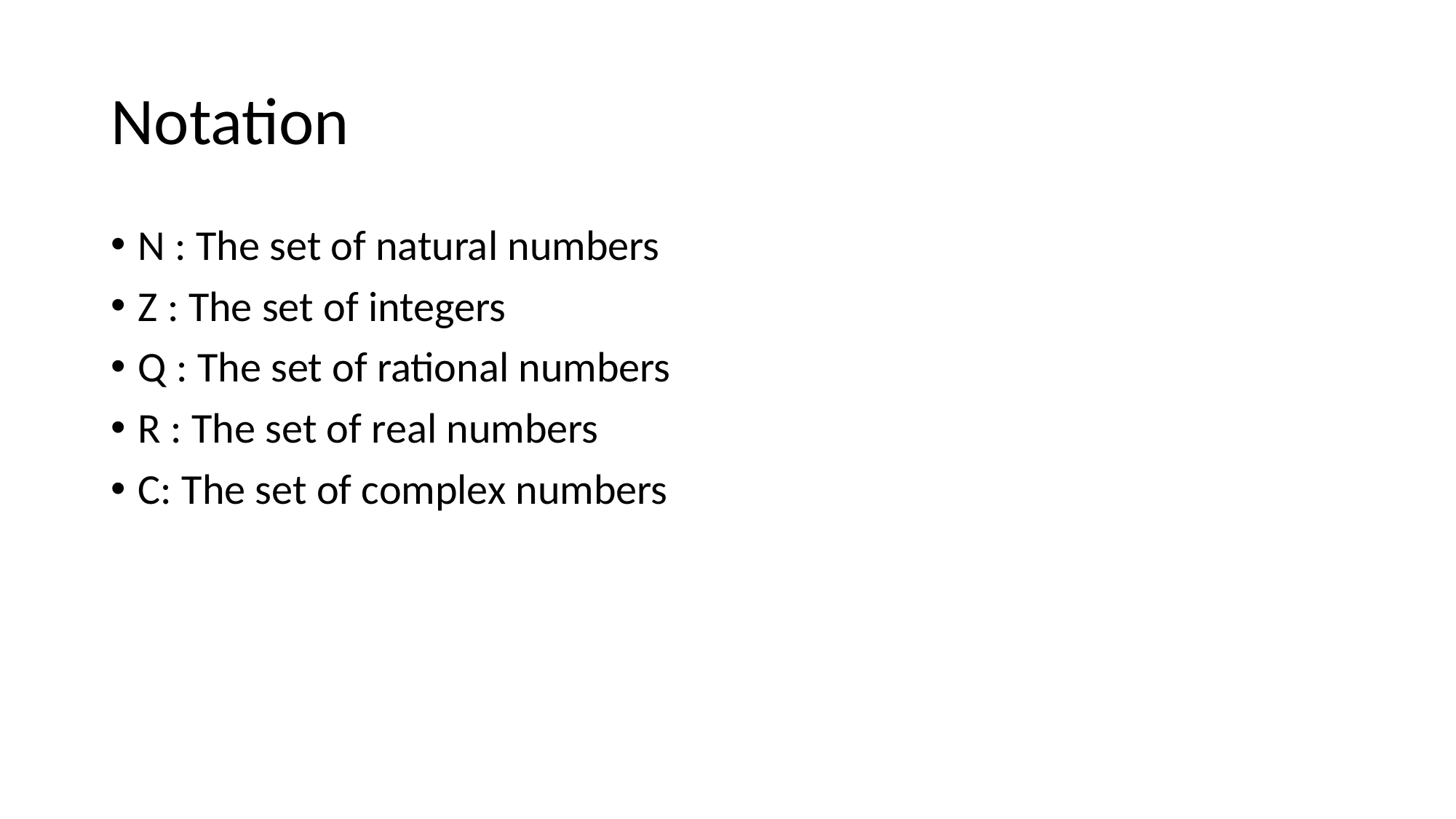

# Notation
N : The set of natural numbers
Z : The set of integers
Q : The set of rational numbers
R : The set of real numbers
C: The set of complex numbers